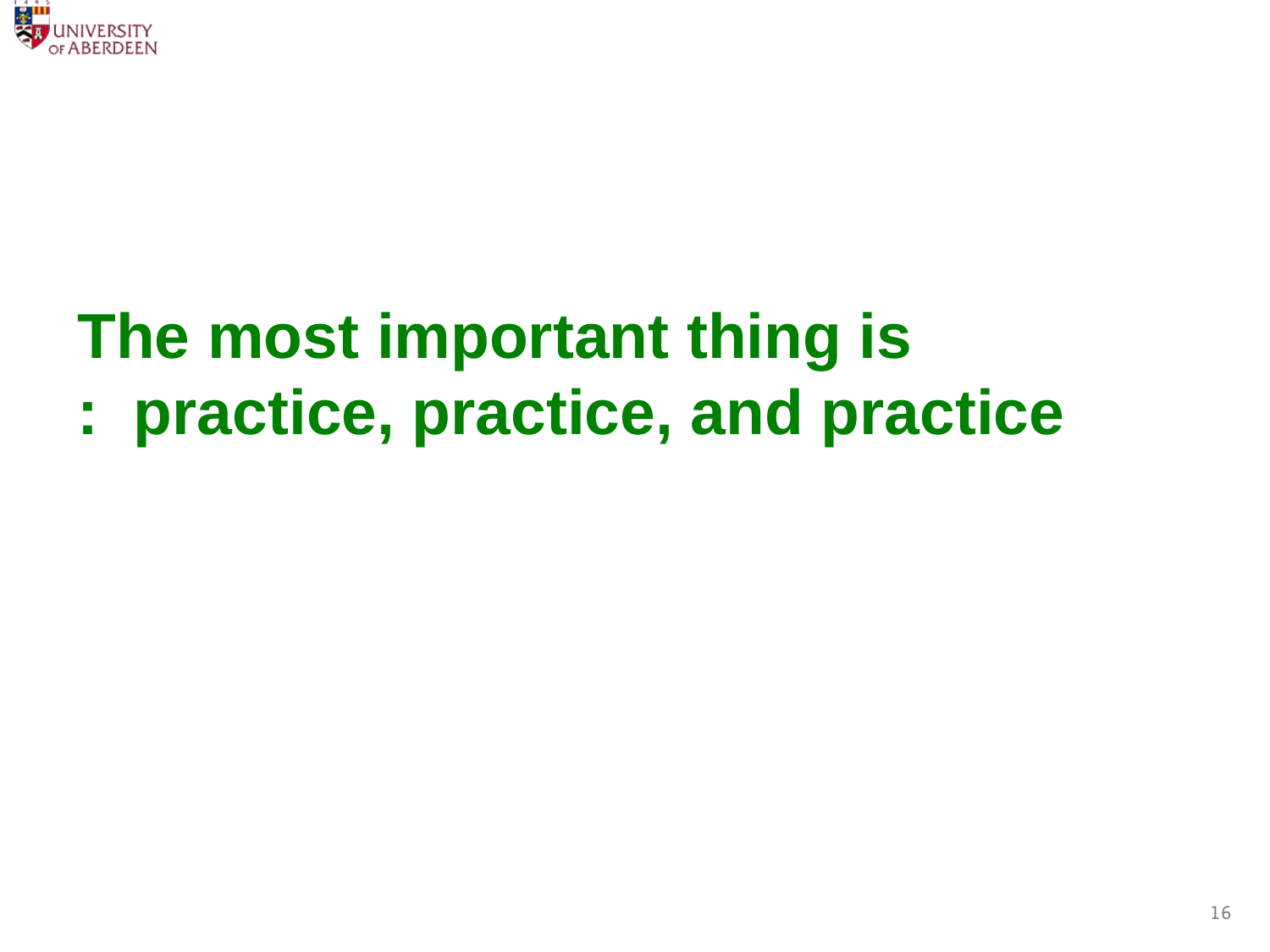

# The most important thing is :  practice, practice, and practice